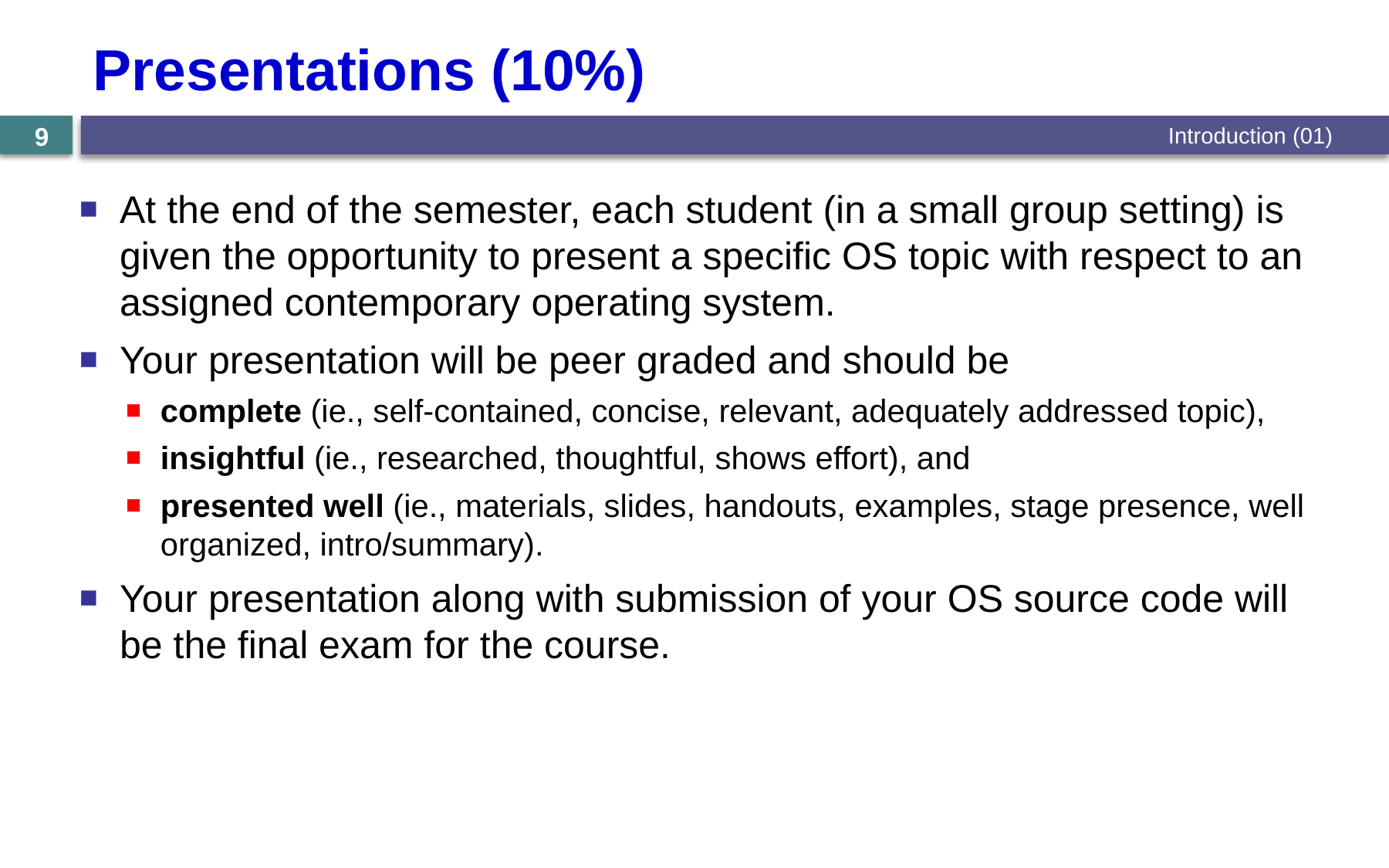

# Presentations (10%)
Introduction (01)
9
At the end of the semester, each student (in a small group setting) is given the opportunity to present a specific OS topic with respect to an assigned contemporary operating system.
Your presentation will be peer graded and should be
complete (ie., self-contained, concise, relevant, adequately addressed topic),
insightful (ie., researched, thoughtful, shows effort), and
presented well (ie., materials, slides, handouts, examples, stage presence, well organized, intro/summary).
Your presentation along with submission of your OS source code will be the final exam for the course.